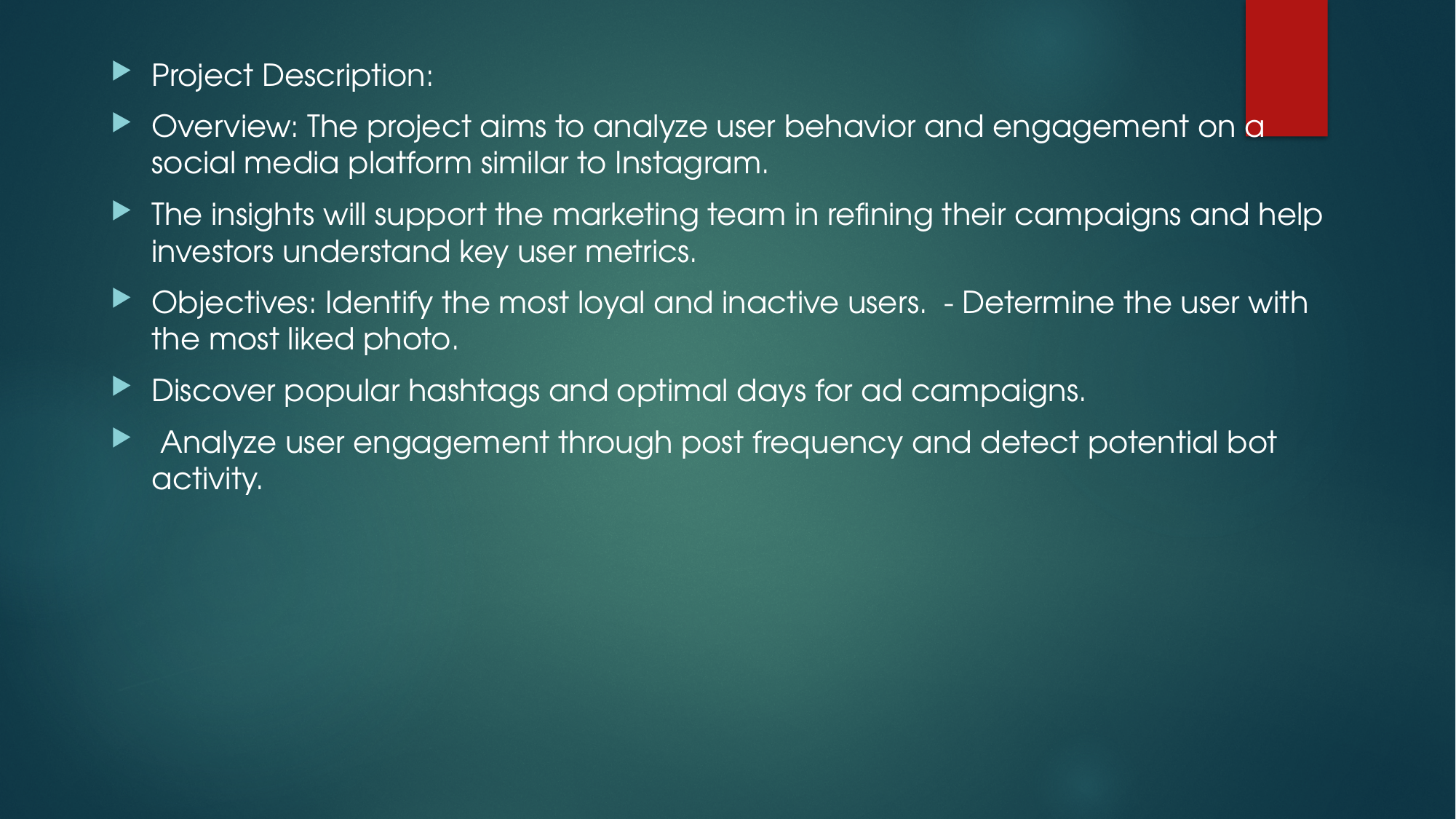

Project Description:
Overview: The project aims to analyze user behavior and engagement on a social media platform similar to Instagram.
The insights will support the marketing team in refining their campaigns and help investors understand key user metrics.
Objectives: Identify the most loyal and inactive users.  - Determine the user with the most liked photo.
Discover popular hashtags and optimal days for ad campaigns.
 Analyze user engagement through post frequency and detect potential bot activity.